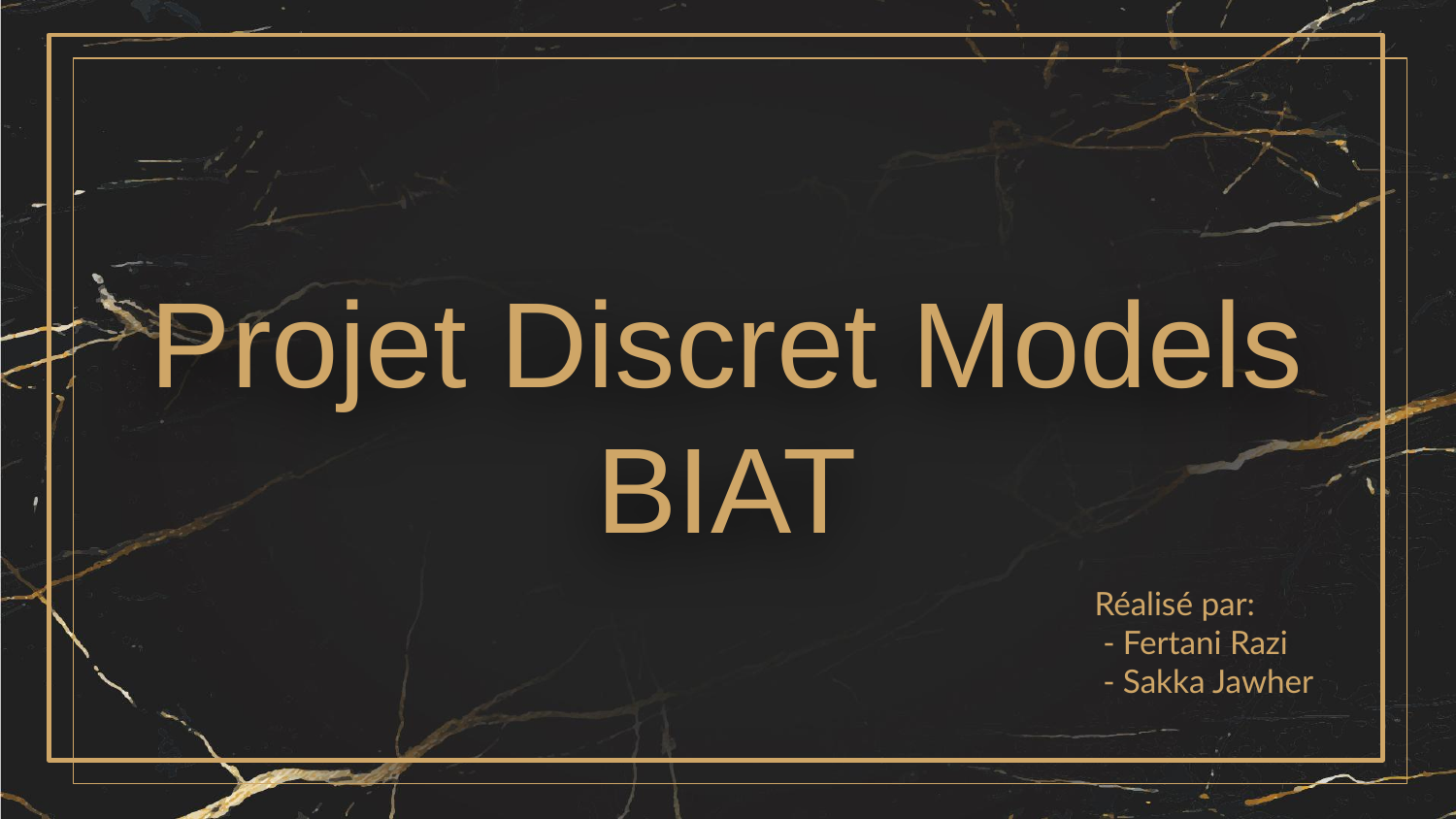

# Projet Discret Models BIAT
Réalisé par:
 - Fertani Razi
 - Sakka Jawher